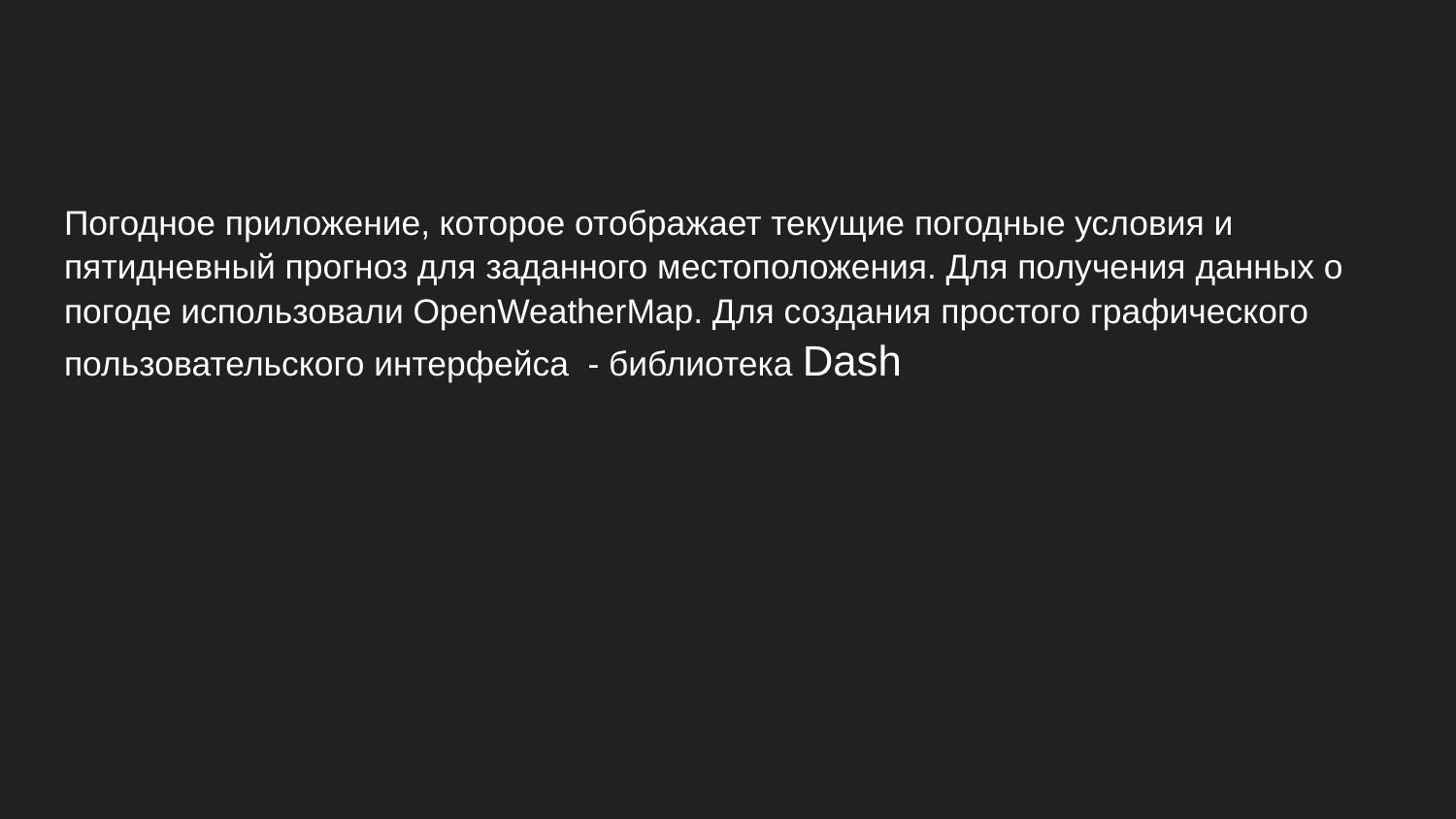

Погодное приложение, которое отображает текущие погодные условия и пятидневный прогноз для заданного местоположения. Для получения данных о погоде использовали OpenWeatherMap. Для создания простого графического пользовательского интерфейса  - библиотека Dash